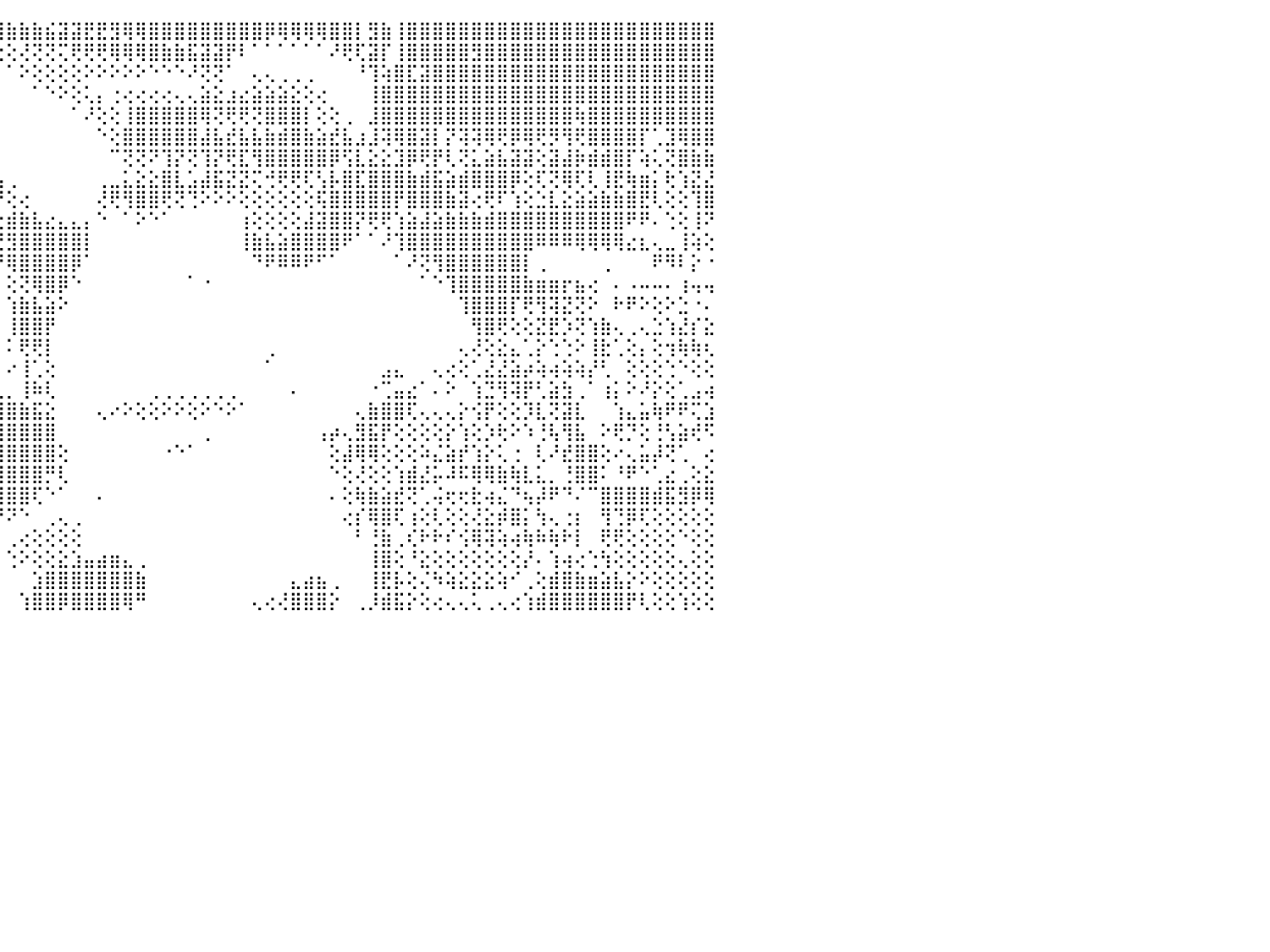

⢕⢕⢕⢕⢕⢕⢕⢕⢕⢕⢕⢕⢔⠀⠀⠀⢔⣿⣿⣿⣿⣿⣿⣧⢕⢕⢕⡕⢻⢸⣿⢕⢕⢕⢝⢝⢝⢟⢟⢟⢿⢿⢿⢿⣿⣷⣷⣷⣮⣽⣽⣟⣟⣻⢿⢿⣿⣿⣿⣿⣿⣿⣿⣿⣿⡿⢿⢿⢿⢿⣿⣿⡇⣻⣷⢸⣿⣿⣿⣿⣿⣿⣿⣿⣿⣿⣿⣿⣿⣿⣿⣿⣿⣿⣿⣿⣿⣿⣿⣿⠀
⢕⢕⢕⢕⢕⠑⠑⠑⠑⠑⠑⠑⠑⠀⠀⠀⢕⣿⣿⣿⣿⣿⣿⣿⢕⢕⢕⢕⡸⢕⢿⢕⢕⢕⢕⢕⢕⢕⢕⢕⢕⢕⢕⢕⢕⢕⢜⢝⢝⢍⢟⢟⢟⢿⢿⢿⣿⣷⣷⣯⣽⣽⡟⠇⠁⠁⠁⠁⠁⠁⠜⢟⢏⣽⡏⢸⣿⣿⣿⣿⣿⣻⣿⣿⣿⣿⣿⣿⣿⣿⣿⣿⣿⣿⣿⣿⣿⣿⣿⣿⠀
⣵⣕⣕⠀⠀⠀⠀⠀⢀⢀⠀⢕⢔⠀⢄⢀⣴⣿⣿⣿⣿⣿⣿⣿⢕⢕⢱⣷⣿⡻⢇⢕⢕⣵⡕⠕⢕⣕⡕⢕⢕⠕⠑⠑⠁⠁⠕⢕⢕⢕⢕⠕⠕⠕⠕⠕⠑⠑⠑⠜⢝⢝⠁⠀⢄⢄⢀⢀⢀⠀⠀⠀⠘⢹⢵⣿⣏⣽⣿⣿⣿⣿⣿⣿⣿⣿⣿⣿⣿⣿⣿⣿⣿⣿⣿⣿⣿⣿⣿⣿⠀
⣿⣿⣿⢕⢔⢔⢔⢔⢕⢸⠕⢕⢔⢔⢕⢕⠻⣿⣿⣿⣿⣿⣿⣿⢕⢕⢕⢟⢇⢿⡇⢑⢑⠿⠇⢕⢕⢕⠕⠁⠀⠀⠀⠀⠀⠀⠀⠁⠑⠕⢕⢅⡄⢐⢔⢔⢔⢔⢄⢄⣵⣕⣰⣔⣵⣵⣵⣕⢕⢔⠀⠀⠀⢸⣿⣿⣿⣿⣿⣿⣿⣿⣿⣿⣿⣿⣿⣿⣿⣿⣿⣿⣿⣿⣿⣿⣿⣿⣿⣿⠀
⣿⣿⣻⡕⢄⢕⢕⢔⣶⢰⣶⣷⢕⢕⢕⢕⢱⣿⣿⣿⣿⣿⣿⣿⡕⢕⢕⢸⢟⢽⢯⢕⢕⢱⣷⢕⢅⠕⠀⠀⠀⠀⠀⠀⠀⠀⠀⠀⠀⠀⠁⠜⢕⢕⢸⣿⣿⣿⣿⣿⢿⢝⢟⢟⢝⣿⣿⣿⡇⢕⢕⢀⠀⣸⣿⣿⣿⣿⣿⣿⣿⣿⣿⣿⣿⣿⣿⣿⣿⢷⣿⣿⣿⣿⣿⣿⣿⣿⣿⣿⠀
⣿⣟⣿⢇⠕⢕⢕⢑⣽⣼⣽⢹⢕⢕⢕⢕⠜⢝⣽⣾⣿⣿⣿⣿⣿⡇⢕⣵⣼⣧⢕⢕⢕⢸⣿⢕⢕⠀⠀⠀⠀⠀⠀⠀⠀⠀⠀⠀⠀⠀⠀⠀⠑⢕⣿⣿⣿⣿⣿⣿⣼⣧⣞⣧⣧⣷⣾⣿⣷⣵⣞⣧⣰⣸⢽⢿⣿⣽⡇⡝⢽⢽⢿⢟⡿⢿⢟⡻⢻⢟⣿⣿⣿⣿⡏⢁⣹⢿⣿⣿⠀
⢽⡿⣿⡇⢀⢕⢕⢕⣿⣿⣿⣷⡕⢕⢕⢕⢀⠸⣿⣿⣿⣿⣿⣿⡿⢏⢜⢟⢣⣿⢕⢕⢕⢸⣿⢕⢕⢕⣷⣴⡄⠀⠀⠀⠀⠀⠀⠀⠀⠀⠀⠀⠀⠉⢝⢝⠝⢹⡝⢝⢹⡝⢟⣏⢻⣿⣿⣿⣿⣿⡿⢫⣇⣕⣕⣹⡿⢟⡟⢇⢝⣅⣵⣧⣽⣽⢕⣽⣼⡷⣾⣾⣿⡏⢵⢅⢝⣿⣷⣷⠀
⢎⢻⢎⢇⢄⢕⢕⢜⢝⢏⢝⢕⢕⢱⣵⡕⢀⢱⣻⣿⣿⣿⣿⣿⡇⢕⢕⢕⢸⣿⢕⢕⣵⣵⣽⠕⢜⡇⣼⣿⡇⢀⢄⡔⣦⢀⠀⠀⠀⠀⠀⠀⢀⣀⣅⣕⣕⣿⣇⣡⣼⣯⣝⣝⢍⢚⢟⢟⢏⢣⡧⣿⣏⣿⣿⣿⣷⣾⣯⣵⣾⣿⣿⣿⡿⢕⢏⢝⢿⢏⢇⢸⣟⢷⣶⡅⢗⢱⣝⣜⠀
⣔⣑⡕⢕⢕⠅⢱⣷⢕⢕⢕⢕⢕⢕⢕⢸⢷⣾⣿⣿⣿⣿⣿⢿⢧⠑⠇⢕⢕⣿⡔⠕⠜⢍⢝⢅⢸⠟⢿⣿⣷⢸⣿⣧⡟⢕⢔⠀⠀⠀⠀⠀⢜⢟⢻⣿⣿⢟⢝⢙⠕⠕⠕⢕⢕⢕⢕⢕⢕⢯⣿⣿⣿⣿⣿⡟⣿⣿⣿⣷⣽⢔⢟⠏⢱⢕⣑⣇⣕⣵⣵⣷⣷⣿⣟⢇⢕⢕⢹⣿⠀
⣿⣿⡇⢕⠘⢃⡞⢇⢕⢔⢕⢕⢕⢕⢕⠑⠕⢌⢿⣿⣿⣿⣿⣏⡅⢄⢰⣕⢕⣿⡇⠀⠑⢕⠳⢆⠷⠄⠘⢿⣿⣿⣿⢕⢕⣾⣷⣧⣔⣄⣄⡄⠑⠀⠁⠕⠑⠁⠀⠀⠀⠀⠀⢰⢕⢕⢕⢕⣼⣽⣿⣿⡝⢟⢟⢱⣵⣼⣵⣷⣷⣷⣾⣿⣿⣿⣿⣿⣿⣿⣿⣿⣿⠟⠟⠄⢑⢕⢸⠝⠀
⢙⢉⢕⢕⢀⢄⢕⢑⢘⢃⢔⢕⢕⢕⠀⢀⢄⢕⢕⢕⣕⢕⢑⢸⢗⢕⢀⠙⣳⣿⣇⡄⢀⠀⠀⢑⣀⡔⢔⢕⢔⢕⢕⢕⢜⣻⣿⣿⣿⣿⣿⡇⠀⠀⠀⠀⠀⠀⠀⠀⠀⠀⠀⢸⣷⣧⣵⣿⣿⣿⣿⠟⠁⠁⠜⢹⣿⣿⣿⣿⣿⣿⣿⣿⣿⣿⠿⠿⠿⢿⢿⢿⢿⣔⣆⢄⣀⢸⢵⢕⠀
⠀⠄⢵⣵⣵⢕⣕⣵⣕⣵⡕⢕⢕⢕⢕⢕⢕⢕⠕⢘⠻⢧⣌⢕⢕⣕⡀⢕⢹⡿⣿⡗⢕⣕⣳⣾⣯⣽⣿⢟⠃⠁⠀⠀⠘⢿⣿⣿⣿⣿⡿⠁⠀⠀⠀⠀⠀⠀⠀⠀⠀⠀⠀⠀⠙⠟⠿⠿⠟⠋⠁⠀⠀⠀⠀⠁⠜⢝⢻⣿⣿⣿⣿⣿⣿⡇⢀⠀⠀⠀⠀⢀⠀⠀⠀⠟⠻⠇⡕⠐⠀
⣵⣵⢞⢏⢕⣽⣽⣾⢿⢿⣾⣿⢇⢕⠑⠑⢀⢀⠀⠁⠉⢀⢄⢄⢕⣕⣕⣕⡜⣝⣕⣱⣿⣿⣿⣿⣿⣿⠑⠀⠀⠀⠀⠀⠀⢕⢝⢿⣿⡿⠑⠀⠀⠀⠀⠀⠀⠀⠀⠁⠐⠀⠀⠀⠀⠀⠀⠀⠀⠀⠀⠀⠀⠀⠀⠀⠀⠁⠑⢹⣿⣿⣿⣿⣿⣷⣶⣶⡖⣦⢔⠀⠄⠠⠤⠤⠄⢰⢤⢤⠀
⣿⣿⣷⣷⣷⣽⣭⡕⢕⢕⢝⢝⢕⠁⠀⠀⢁⢕⢕⢕⣱⣵⣔⣽⣿⣿⣿⣿⣿⣿⣿⣿⣿⣿⣿⣿⣿⡇⠀⠀⠀⠀⠀⠀⠀⢱⣷⣧⣵⠕⠀⠀⠀⠀⠀⠀⠀⠀⠀⠀⠀⠀⠀⠀⠀⠀⠀⠀⠀⠀⠀⠀⠀⠀⠀⠀⠀⠀⠀⠀⢹⣿⣿⣿⡏⢟⢻⢽⣝⢝⠕⠀⠗⠟⠕⢕⠕⣑⠐⠄⠀
⣿⣿⣿⢿⢟⢟⢝⢕⢕⢕⢕⡕⢕⠀⠀⢱⡇⢕⣕⣸⣿⣿⣿⣿⢟⣿⣿⣿⣿⣿⣿⣿⣿⣿⣿⡿⠏⠀⠀⠀⠀⠀⠀⠀⠀⢸⣿⣿⡟⠀⠀⠀⠀⠀⠀⠀⠀⠀⠀⠀⠀⠀⠀⠀⠀⠀⠀⠀⠀⠀⠀⠀⠀⠀⠀⠀⠀⠀⠀⠀⠀⢻⣿⢟⢕⢕⣝⣟⡱⢝⢱⣷⢄⢀⢄⣑⢱⣜⡎⣕⠀
⣿⢟⣱⣵⣿⣿⣿⣷⣷⣕⡕⢕⢕⢀⢄⣕⢕⢜⢿⢇⠝⢝⣿⣿⡇⣿⣿⣿⣿⣿⣿⣿⣿⣿⡿⠑⠀⠀⠀⠀⠀⠀⠀⠀⠀⠅⢟⢟⡇⠀⠀⠀⠀⠀⠀⠀⠀⠀⠀⠀⠀⠀⠀⠀⠀⢀⠀⠀⠀⠀⠀⠀⠀⠀⠀⠀⠀⠀⠀⠀⢄⢜⢕⣕⣄⢁⡕⢑⢑⠕⢸⣗⢁⢕⡄⢕⢲⢷⢷⢆⠀
⢏⣼⣿⣿⣿⡟⢝⢹⣿⣿⣷⣷⣷⢕⢕⢕⢕⢜⢹⣇⢕⣾⣿⡿⢇⣿⣿⣿⣿⣿⣿⣿⣿⡿⠁⠀⠀⠀⠀⠀⠀⠀⠀⠀⠀⠔⢸⢁⢕⠀⠀⠀⠀⠀⠀⠀⠀⠀⠀⠀⠀⠀⠀⠀⠀⠁⠀⠀⠀⠀⠀⠀⠀⠀⣠⣄⠀⠀⢄⢔⢕⢁⣜⣜⣵⡴⢵⢴⢵⢵⡜⢃⠀⢕⢕⢕⢑⠑⢕⢕⠀
⢛⣿⣿⣿⡕⢕⠕⣱⣿⣿⣿⣙⣿⢕⠔⠀⠑⢕⠘⢻⣷⣿⡿⢇⣾⣿⣿⣿⣿⣿⣿⣿⠏⠁⠀⠀⠀⠀⠀⠀⠀⠀⠀⠀⢀⡀⢸⠷⢇⠀⠀⠀⠀⠀⠀⠀⢀⢀⢀⢀⢀⢀⢀⠀⠀⠀⠀⠄⠀⠀⠀⠀⠀⠐⢉⣤⣔⠁⠄⠕⠀⢱⣙⢻⢽⡟⢃⣵⣳⢀⠁⢰⡅⠕⠜⡕⢕⢁⣠⢴⠀
⣵⣿⣿⣿⣿⣿⣿⣿⣿⣿⢏⠔⣕⢔⢰⣄⠀⢕⢔⢜⢝⣱⣵⣾⣿⣿⣿⣿⣿⢿⠟⠉⠁⠀⠀⠀⠀⠀⠀⠀⠀⠀⠀⠀⢸⣿⣷⣯⣕⠀⠀⠀⢄⠔⠕⢕⢕⠕⠕⢕⠕⠑⠕⠁⠀⠀⠀⠀⠀⠀⠀⠀⢄⣷⣿⣿⢏⢄⢄⢄⡕⢪⡟⢕⢕⡹⣇⢝⣽⣇⠀⠀⢱⣄⣥⢷⠟⠟⢍⣱⠀
⣯⣽⣿⣿⣿⣿⣿⣿⢟⢏⢕⢕⢝⢕⢕⣕⣕⣔⢁⢕⢻⣿⣿⣿⠟⠙⠁⠁⠁⠀⠀⠀⠀⠀⠀⠀⠀⠀⠀⠀⠀⠀⠀⠀⢸⣿⣿⣿⣿⠀⠀⠀⠀⠀⠀⠀⠀⠀⠀⠀⢀⠀⠀⠀⠀⠀⠀⠀⠀⢠⡴⢄⣻⣯⡟⢕⢕⢕⢕⡕⢱⢕⡱⢗⠕⠱⢘⢧⢻⣧⠀⠕⢟⡙⢕⢘⢣⣵⢞⠫⠀
⣿⣿⣟⡻⢿⢏⢝⢝⢕⣑⣱⣷⣶⣿⣿⣿⣿⣿⣷⣕⢜⠟⣏⣕⠁⠀⠀⠀⠀⠀⠀⠀⠀⠀⠀⠀⠀⠀⡠⠀⠀⠀⠀⠀⣿⣿⣿⣿⣿⢕⠀⠀⠀⠀⠀⠀⠀⠐⠑⠁⠀⠀⠀⠀⠀⠀⠀⠀⠀⠀⢕⣼⢿⢿⢕⢕⢕⠵⣌⣵⡞⢱⡕⢅⢐⠀⢇⠜⣞⣿⣿⢕⠔⢄⣥⡼⢝⢁⠀⢔⠀
⣿⣿⣿⣧⣷⣾⣾⣾⣿⣿⣿⣿⣿⣿⣿⣿⣿⣿⣿⣿⣇⠀⢹⣿⡇⠀⠀⠀⠀⠀⠀⠀⠀⠀⠀⡀⢐⢚⠑⠀⠀⠀⠀⠀⢻⣿⣿⣿⡛⢇⠀⠀⠀⠀⠀⠀⠀⠀⠀⠀⠀⠀⠀⠀⠀⠀⠀⠀⠀⠀⠑⢕⢜⢕⢕⢱⣾⣜⡥⠼⠯⢿⢿⣷⢷⣇⣅⡀⢘⣿⣿⠅⠘⠟⠑⢁⣔⢀⢕⣕⠀
⣿⣿⣿⣿⣿⣿⣿⣿⣿⣿⣿⣿⣿⣿⣿⣿⣿⣿⡿⢟⢝⢆⢕⣵⣵⣵⣕⢔⢔⢄⢰⢶⢶⣦⣿⡑⠑⠁⠀⠀⠀⠀⠀⠀⢸⣿⣿⢏⠑⠁⠀⠀⠄⠀⠀⠀⠀⠀⠀⠀⠀⠀⠀⠀⠀⠀⠀⠀⠀⠀⠄⢕⢷⣷⣵⣞⢝⢁⢬⢖⢖⣗⢴⣌⠙⢦⡼⠟⠙⠌⠉⣿⣿⣿⣿⣾⣯⣻⡿⢿⠀
⣿⣿⣿⣿⣿⣿⣿⣿⣿⣿⣿⣿⣿⣿⣿⣿⣿⣿⢕⢱⢺⡜⣾⢟⢏⢕⣾⣿⣿⣷⣵⣕⡕⢕⢉⠑⠄⠀⠄⠄⢀⢀⠀⠀⠜⠝⠑⠀⢀⢄⢀⠀⠀⠀⠀⠀⠀⠀⠀⠀⠀⠀⠀⠀⠀⠀⠀⠀⠀⠀⠀⢔⡎⢿⣿⢏⢰⢕⢇⢕⢕⢜⣕⡾⣿⡅⢳⢄⢐⡆⠀⢻⢙⡿⢏⢕⢕⢕⢕⢕⠀
⣿⣿⣿⣿⣿⣿⣿⣿⣿⣿⣿⣿⣿⢿⣿⣿⣿⡏⢕⣱⢸⡏⢕⢕⢕⣽⣿⣿⣿⣿⡿⢿⣿⣿⣷⣴⣄⡐⢀⠁⠀⠁⠀⠀⠀⢀⢔⢕⢕⢕⢕⠀⠀⠀⠀⠀⠀⠀⠀⠀⠀⠀⠀⠀⠀⠀⠀⠀⠀⠀⠀⠀⠃⢘⣷⢀⢎⠗⠗⠎⢪⢿⢽⢵⢴⢷⠷⢷⠗⡇⠀⢟⢟⢕⢕⢕⢕⠑⢕⢕⠀
⣿⣿⣿⣿⣿⣿⣿⣿⣿⣿⣿⣿⣿⣿⣿⣿⣿⡇⢜⡇⣾⡇⢱⣼⣻⣿⣿⣷⣾⣿⣿⣿⢿⣾⣿⣿⣿⣿⣷⣧⣵⣔⡄⢀⠀⢑⠕⢕⢕⣕⣱⣤⣴⣶⣄⢀⠀⠀⠀⠀⠀⠀⠀⠀⠀⠀⠀⠀⠀⠀⠀⠀⠀⢸⣿⢕⠘⣕⢕⢕⢕⢕⢕⢕⢕⡜⠄⢱⢴⢔⢑⢳⢕⢕⢕⢕⢕⢄⢕⢕⠀
⣿⣿⣿⣿⣿⣿⣿⣿⣿⣿⣿⣿⣿⣿⣿⣿⣿⣧⣸⢱⣵⣿⣿⣿⣿⣿⣿⣿⣿⣿⡿⣿⣿⣿⣿⣿⣿⣿⣿⣿⣿⣿⡿⠇⠀⠀⠀⣱⣿⣿⣿⣿⣿⣿⣿⣷⠀⠀⠀⠀⠀⠀⠀⠀⠀⠀⠀⣄⣴⣦⢀⠀⠀⢸⣟⡧⢕⢌⠳⢵⣕⣕⣕⢵⠊⢀⢕⣾⣿⣷⣶⣵⣧⡕⠕⢕⢕⢕⢕⢕⠀
⣿⣿⣿⣿⣿⣿⣿⣿⣿⣿⣿⣿⣿⣿⣿⣿⣿⣿⡟⣼⣿⣿⣿⣿⣿⣿⣿⣿⡿⢫⣾⣿⣿⣿⣿⣿⣿⣿⣿⣿⣿⢟⠁⠀⠀⠀⢱⣿⣿⡿⣿⣿⣿⣿⢿⠛⠀⠀⠀⠀⠀⠀⠀⠀⢄⢔⢜⣿⣿⣿⡕⠀⢀⡸⣾⣯⡕⢕⢔⢄⢄⢅⢀⢄⢔⢱⣾⣿⣿⣿⣿⣿⣿⡟⢇⢕⢕⢱⢕⢕⠀
⠀⠀⠀⠀⠀⠀⠀⠀⠀⠀⠀⠀⠀⠀⠀⠀⠀⠀⠀⠀⠀⠀⠀⠀⠀⠀⠀⠀⠀⠀⠀⠀⠀⠀⠀⠀⠀⠀⠀⠀⠀⠀⠀⠀⠀⠀⠀⠀⠀⠀⠀⠀⠀⠀⠀⠀⠀⠀⠀⠀⠀⠀⠀⠀⠀⠀⠀⠀⠀⠀⠀⠀⠀⠀⠀⠀⠀⠀⠀⠀⠀⠀⠀⠀⠀⠀⠀⠀⠀⠀⠀⠀⠀⠀⠀⠀⠀⠀⠀⠀⠀